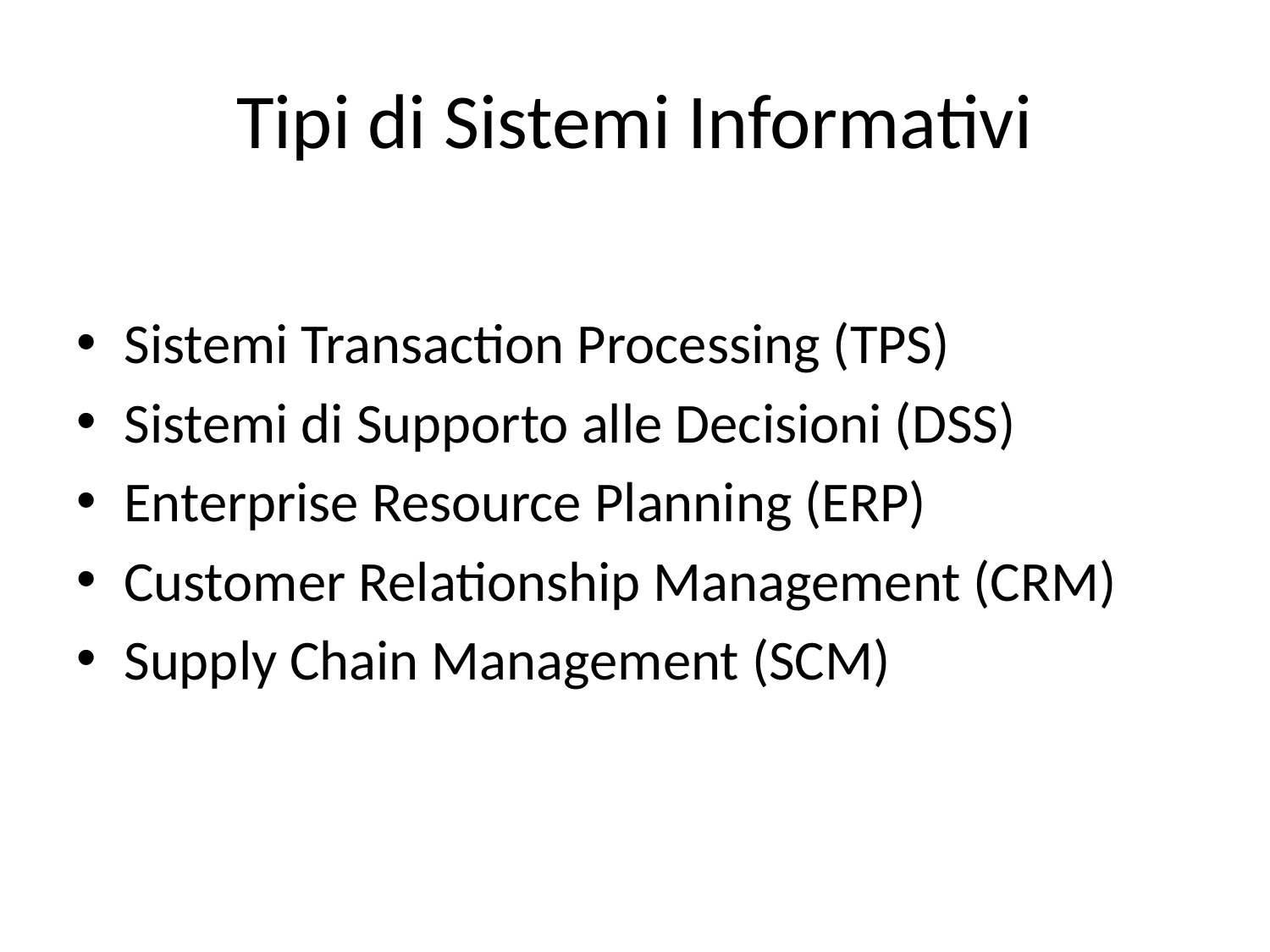

# Tipi di Sistemi Informativi

Sistemi Transaction Processing (TPS)
Sistemi di Supporto alle Decisioni (DSS)
Enterprise Resource Planning (ERP)
Customer Relationship Management (CRM)
Supply Chain Management (SCM)